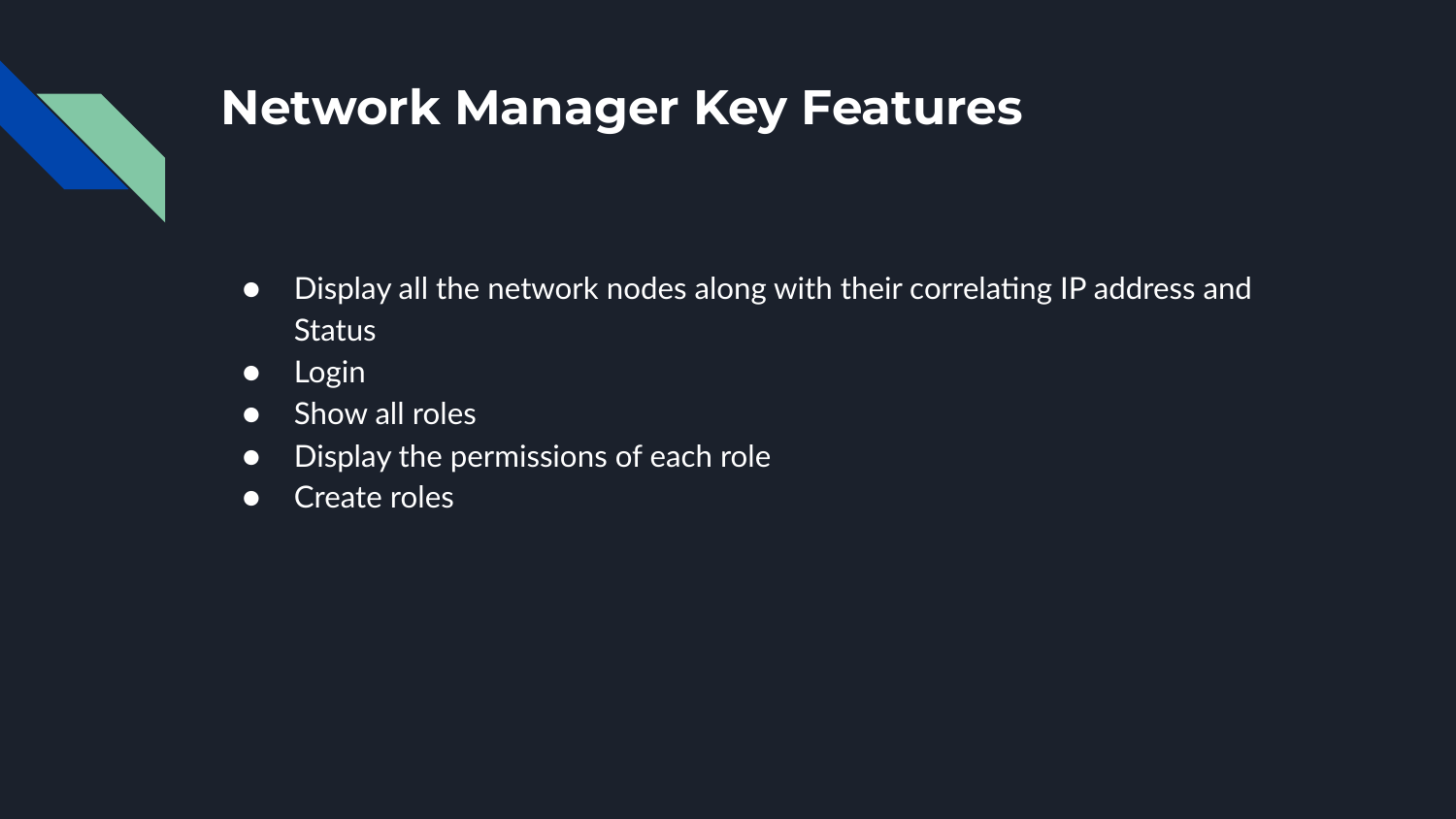

# Network Manager Key Features
Display all the network nodes along with their correlating IP address and Status
Login
Show all roles
Display the permissions of each role
Create roles